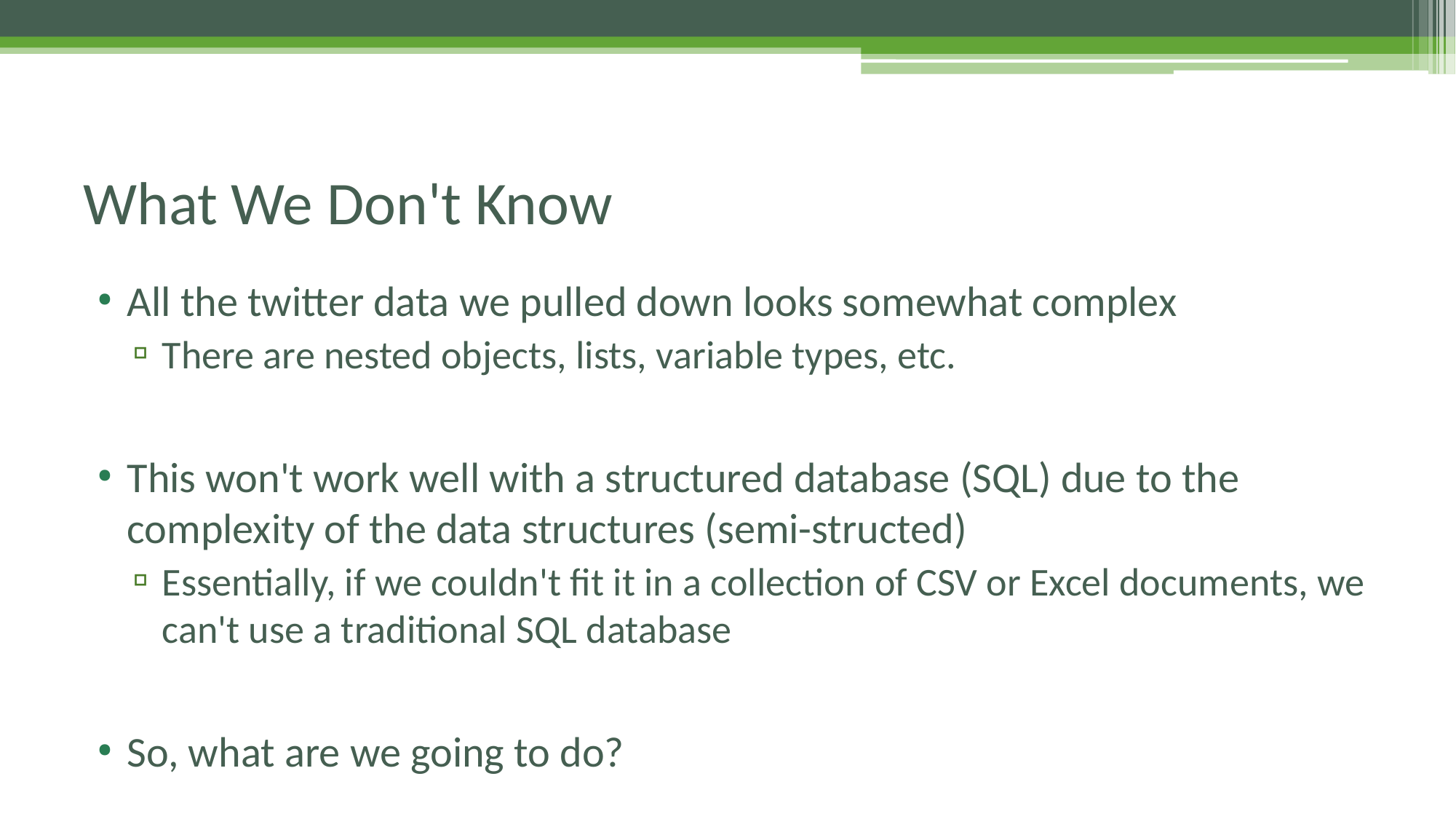

# What We Don't Know
All the twitter data we pulled down looks somewhat complex
There are nested objects, lists, variable types, etc.

This won't work well with a structured database (SQL) due to the complexity of the data structures (semi-structed)
Essentially, if we couldn't fit it in a collection of CSV or Excel documents, we can't use a traditional SQL database

So, what are we going to do?